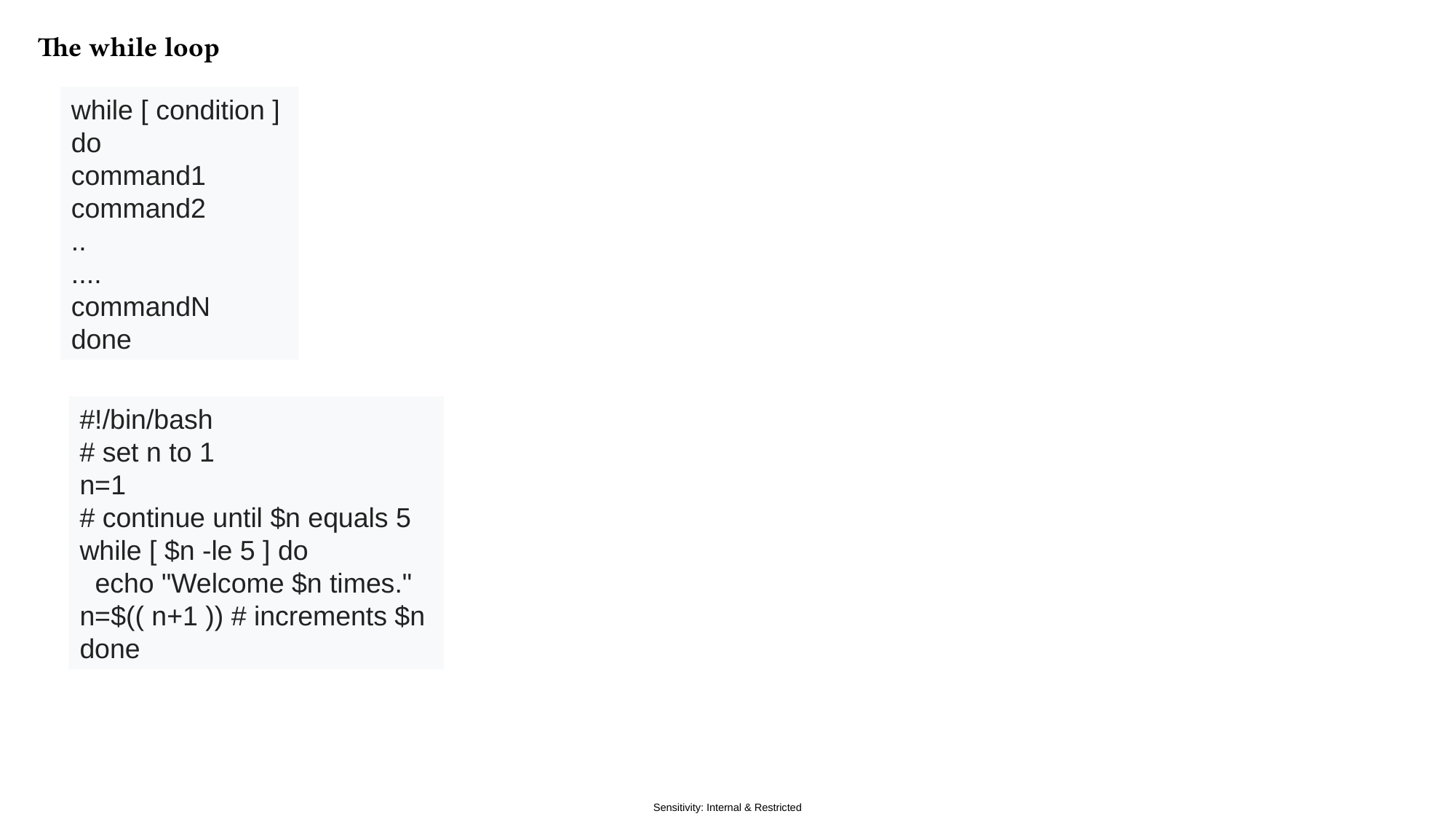

The while loop
while [ condition ]
do
command1
command2
..
....
commandN
done
#!/bin/bash
# set n to 1
n=1
# continue until $n equals 5
while [ $n -le 5 ] do
  echo "Welcome $n times."
n=$(( n+1 )) # increments $n
done